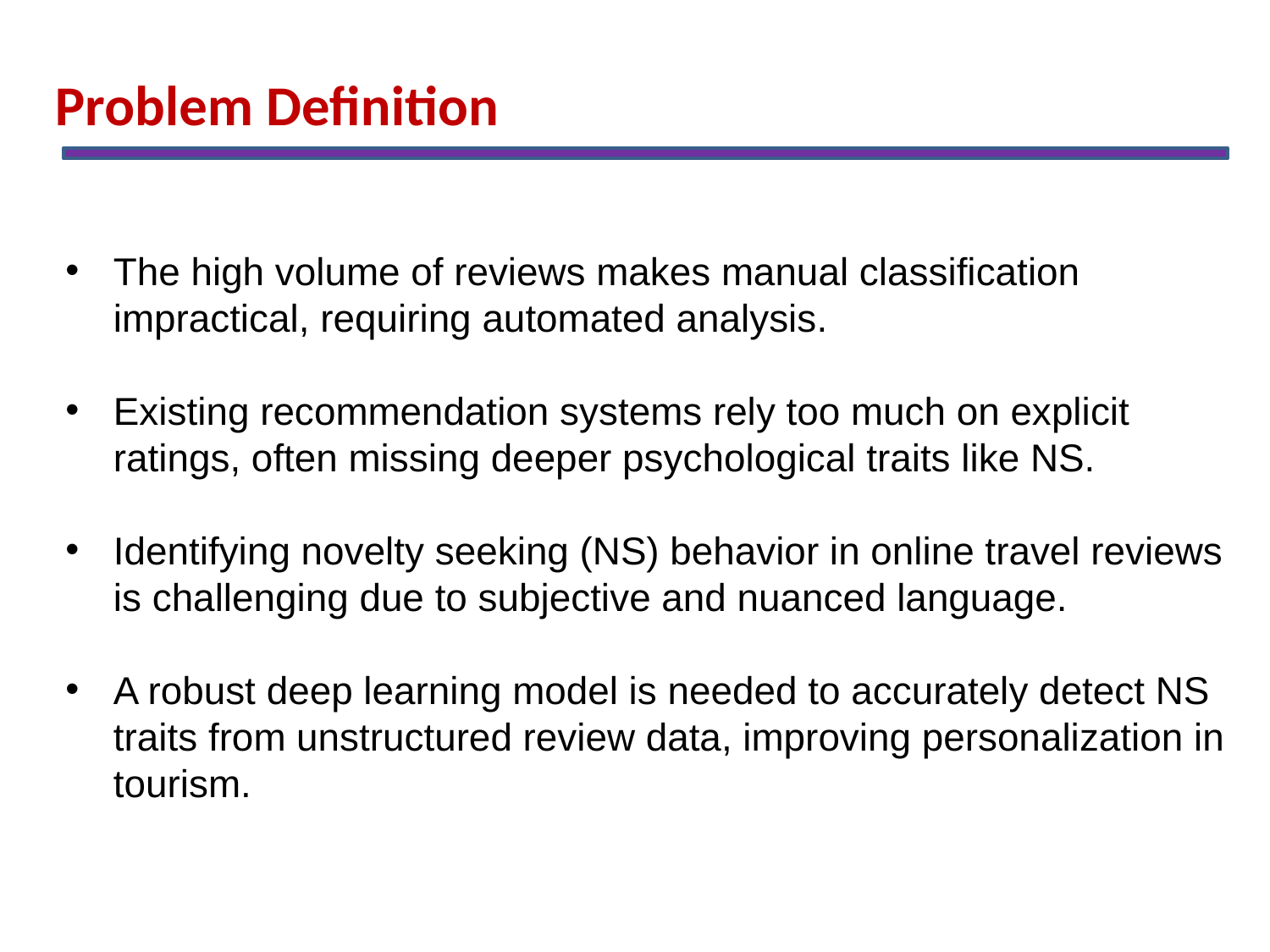

Problem Definition

The high volume of reviews makes manual classification impractical, requiring automated analysis.

Existing recommendation systems rely too much on explicit ratings, often missing deeper psychological traits like NS.

Identifying novelty seeking (NS) behavior in online travel reviews is challenging due to subjective and nuanced language.

A robust deep learning model is needed to accurately detect NS traits from unstructured review data, improving personalization in tourism.